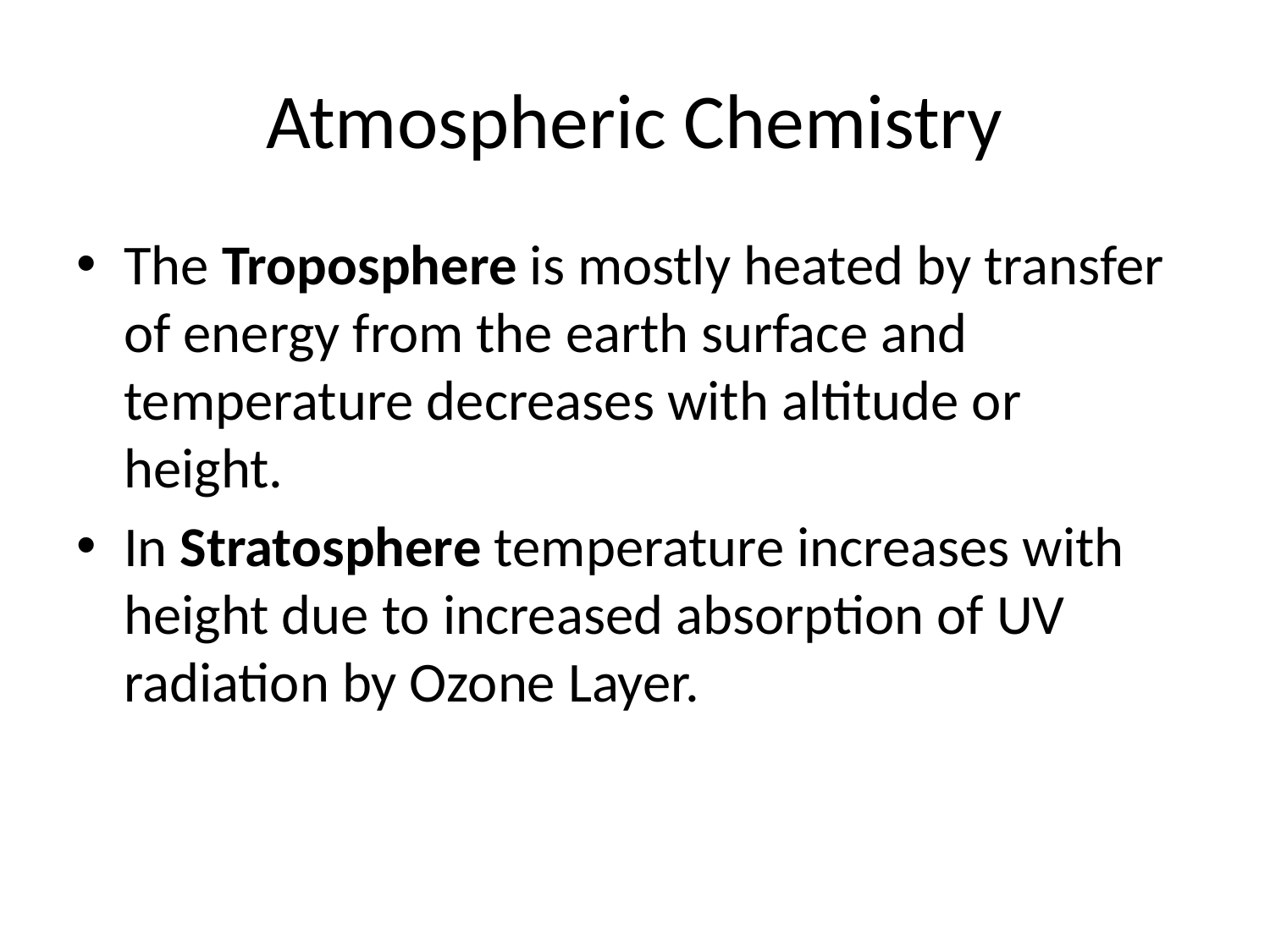

# Atmospheric Chemistry
The Troposphere is mostly heated by transfer of energy from the earth surface and  temperature decreases with altitude or height.
In Stratosphere temperature increases with height due to increased absorption of UV radiation by Ozone Layer.